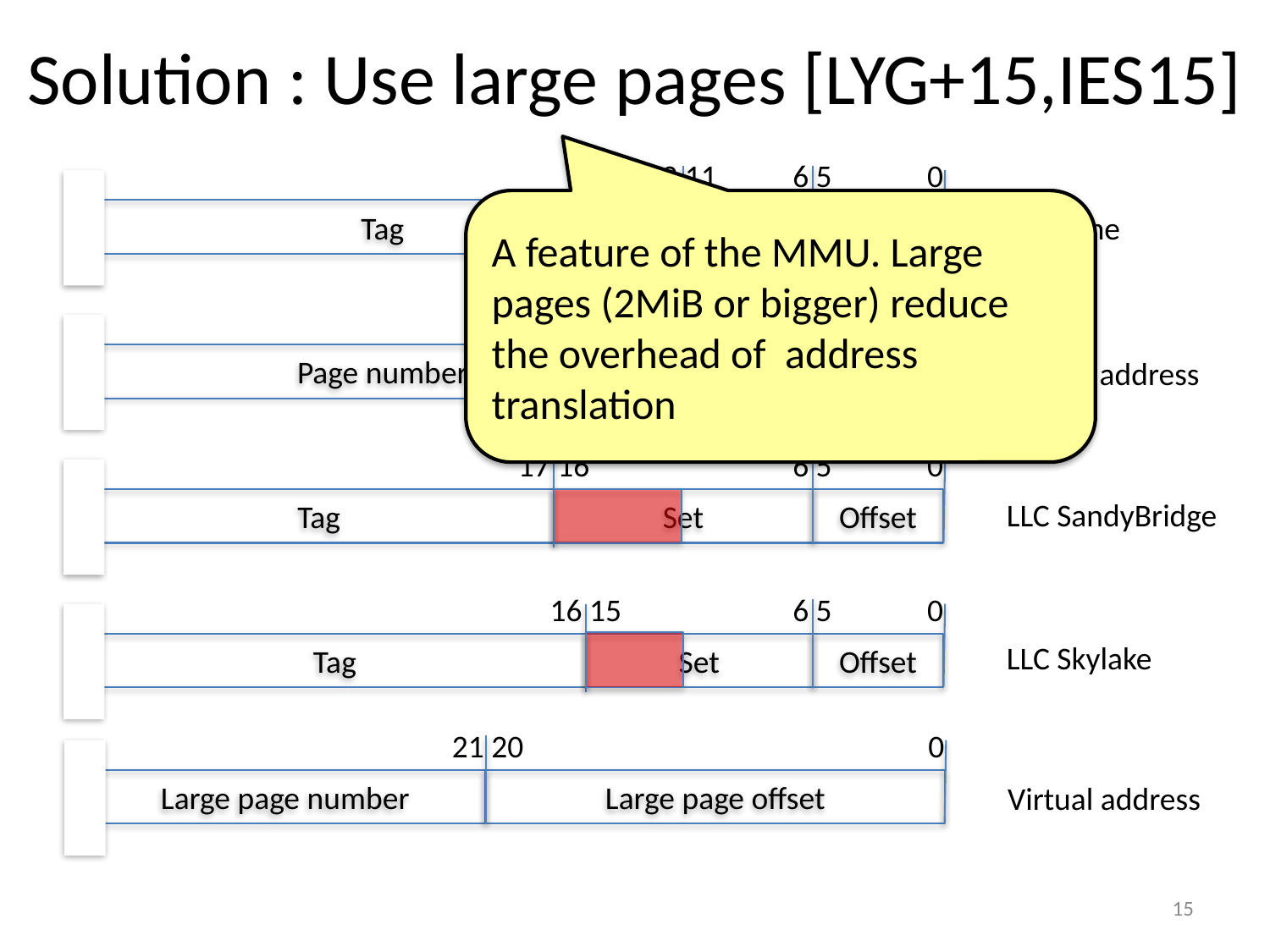

# Solution : Use large pages [LYG+15,IES15]
12 11
6 5
0

Tag
Set
Offset
L1 Cache
A feature of the MMU. Large pages (2MiB or bigger) reduce the overhead of  address translation
12 11
0

Page number
Page offset
Virtual address
17 16
6 5
0

Tag
Set
Offset
LLC SandyBridge

16 15
6 5
0

Tag
Set
Offset
LLC Skylake

21 20
0

Large page number
Large page offset
Virtual address
15